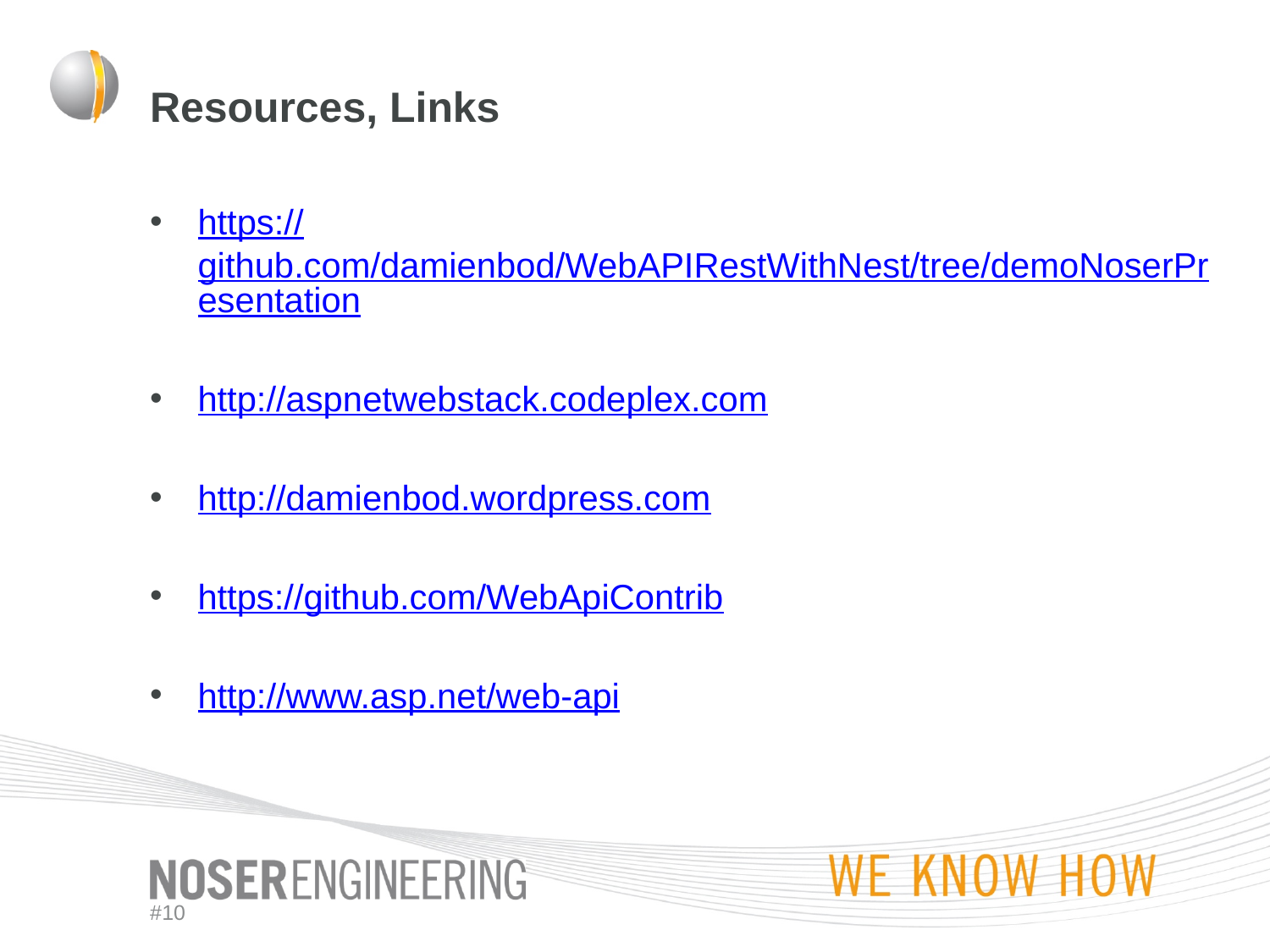

# Resources, Links
https://github.com/damienbod/WebAPIRestWithNest/tree/demoNoserPresentation

http://aspnetwebstack.codeplex.com

http://damienbod.wordpress.com

https://github.com/WebApiContrib

http://www.asp.net/web-api

#10